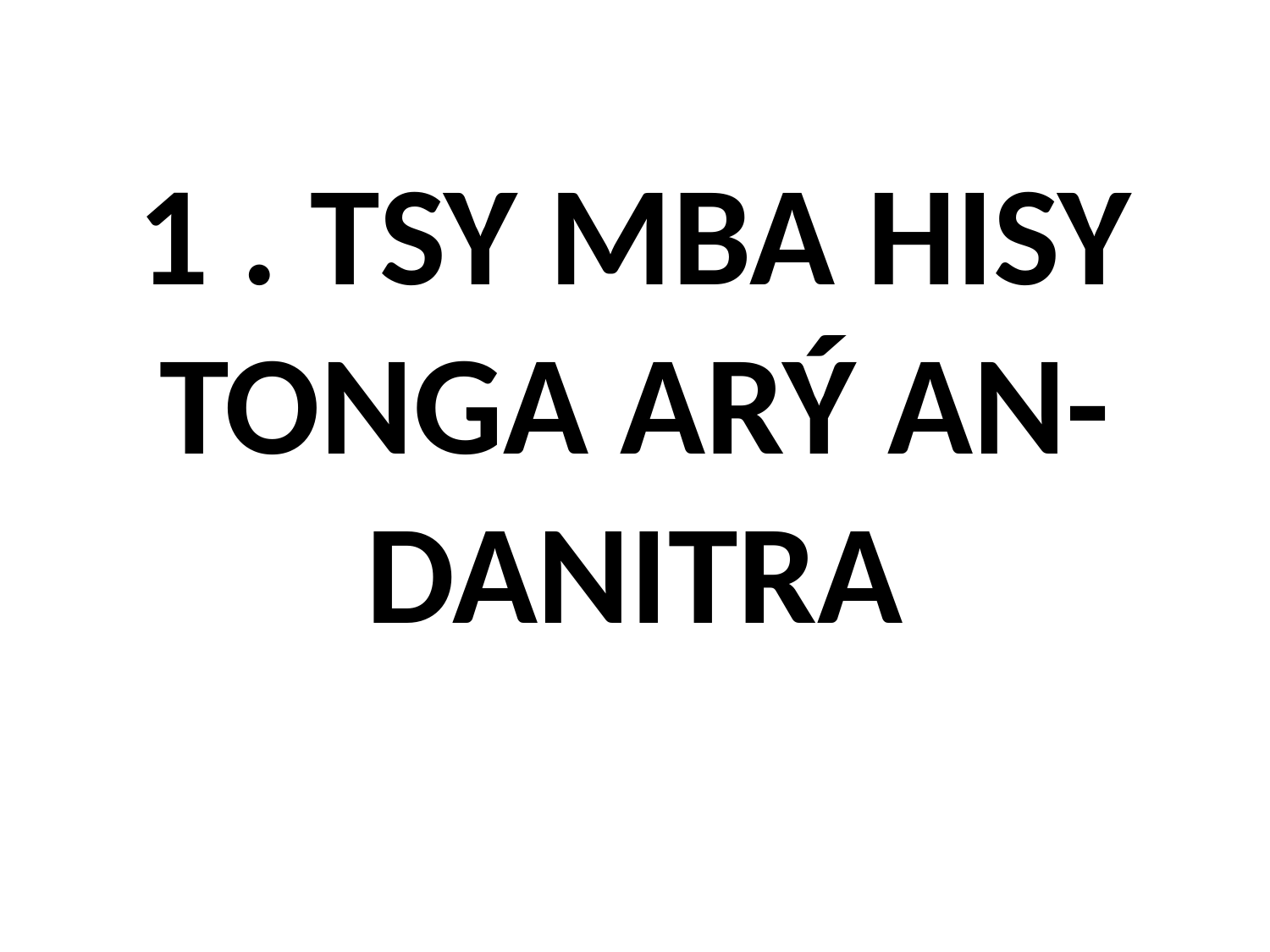

# 1 . TSY MBA HISY TONGA ARÝ AN-DANITRA